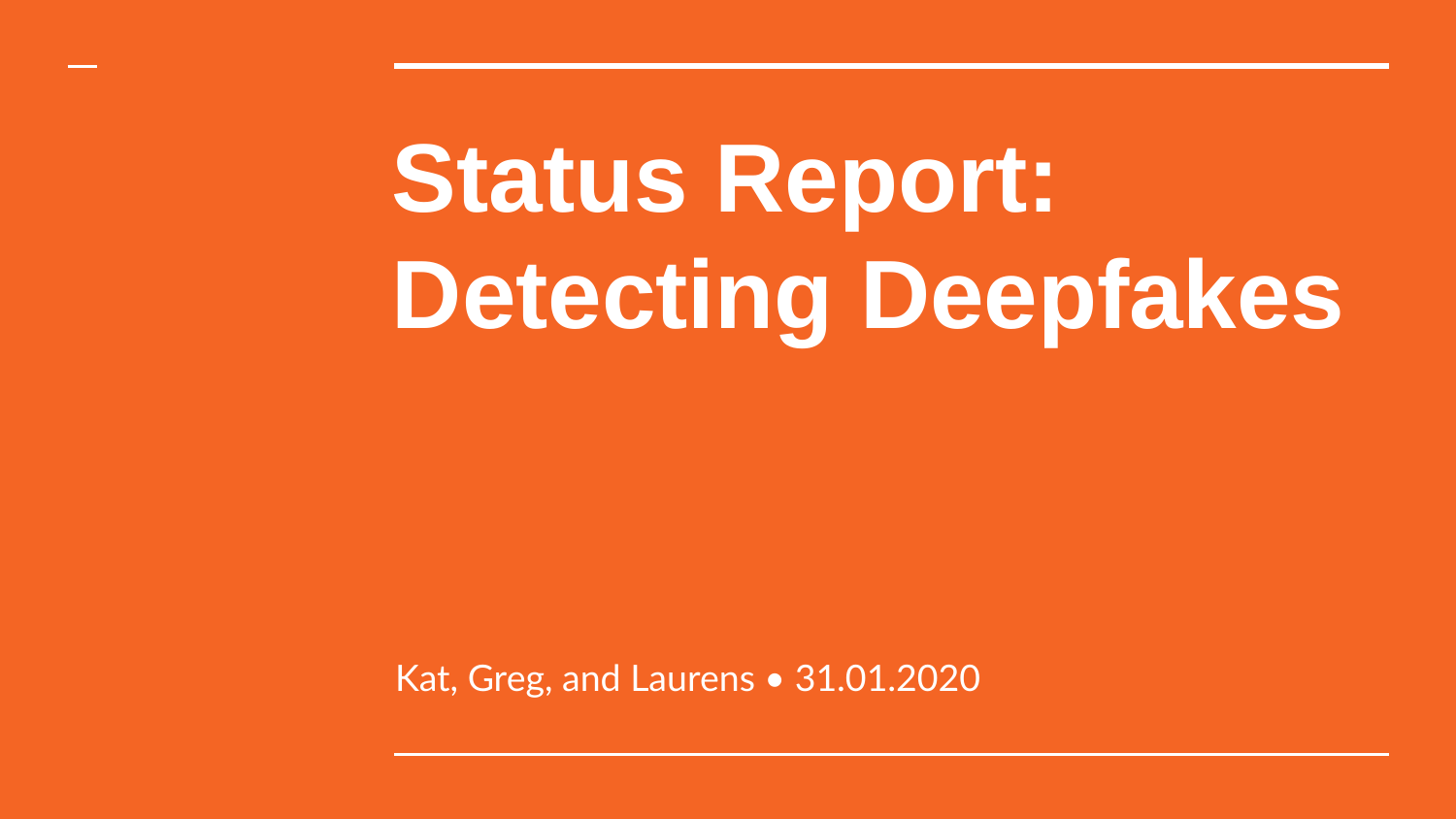

# Status Report: Detecting Deepfakes
Kat, Greg, and Laurens • 31.01.2020